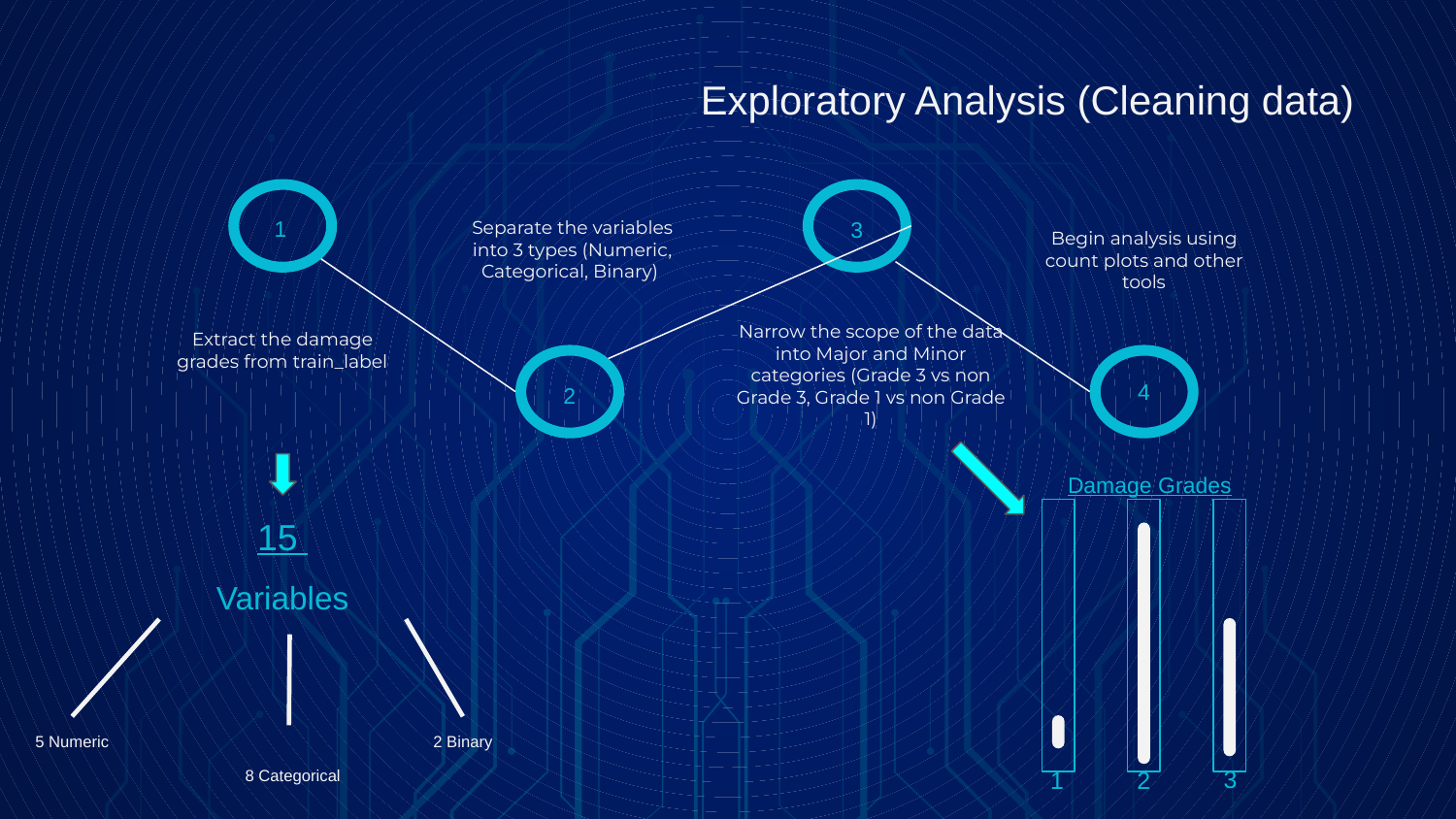

# Exploratory Analysis (Cleaning data)

1
3
Separate the variables into 3 types (Numeric, Categorical, Binary)
Begin analysis using count plots and other tools
Narrow the scope of the data into Major and Minor categories (Grade 3 vs non Grade 3, Grade 1 vs non Grade 1)
Extract the damage grades from train_label

4
2

Damage Grades
15
Variables

5 Numeric
2 Binary
3
8 Categorical
1
2